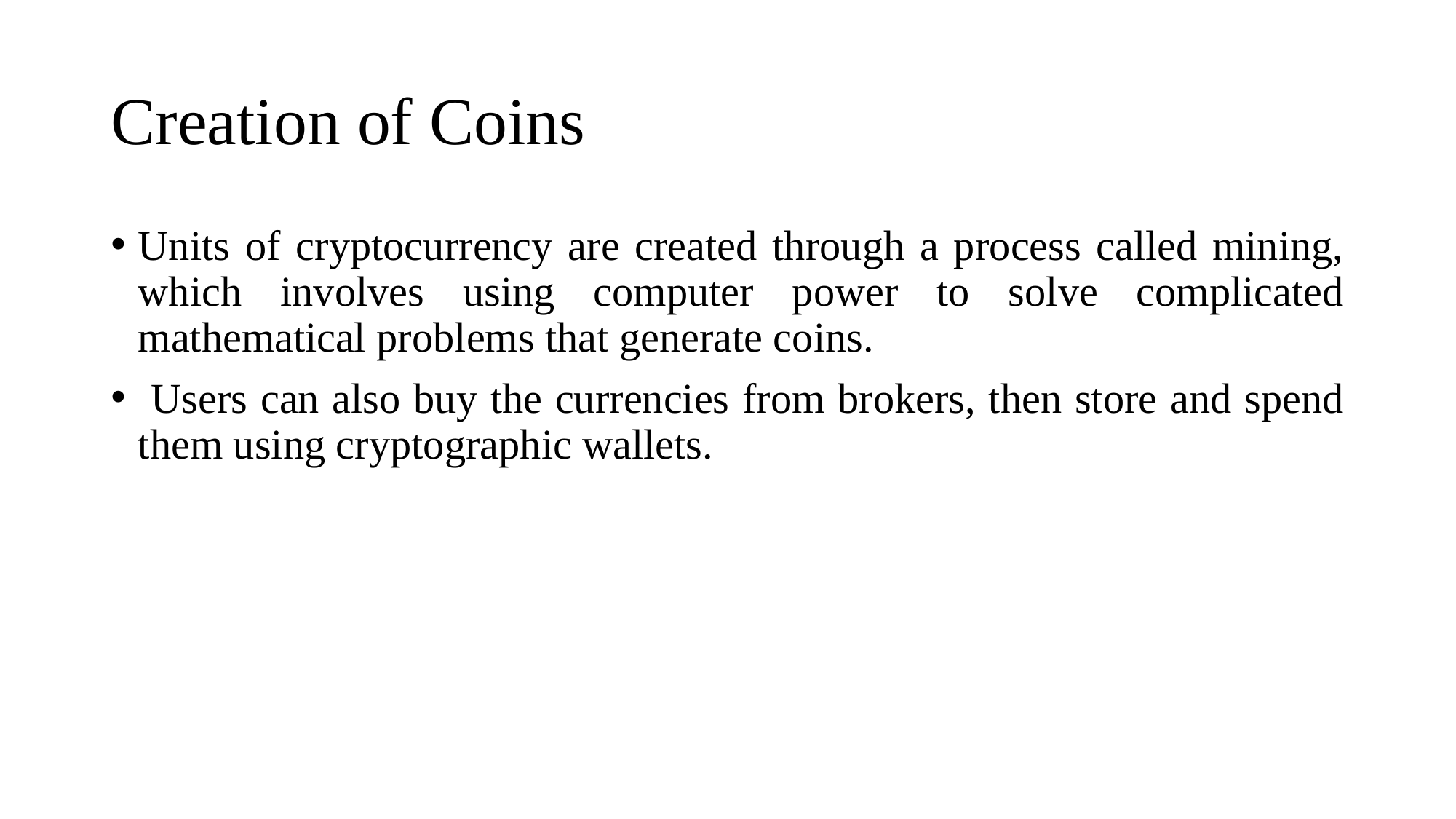

# Creation of Coins
Units of cryptocurrency are created through a process called mining, which involves using computer power to solve complicated mathematical problems that generate coins.
 Users can also buy the currencies from brokers, then store and spend them using cryptographic wallets.